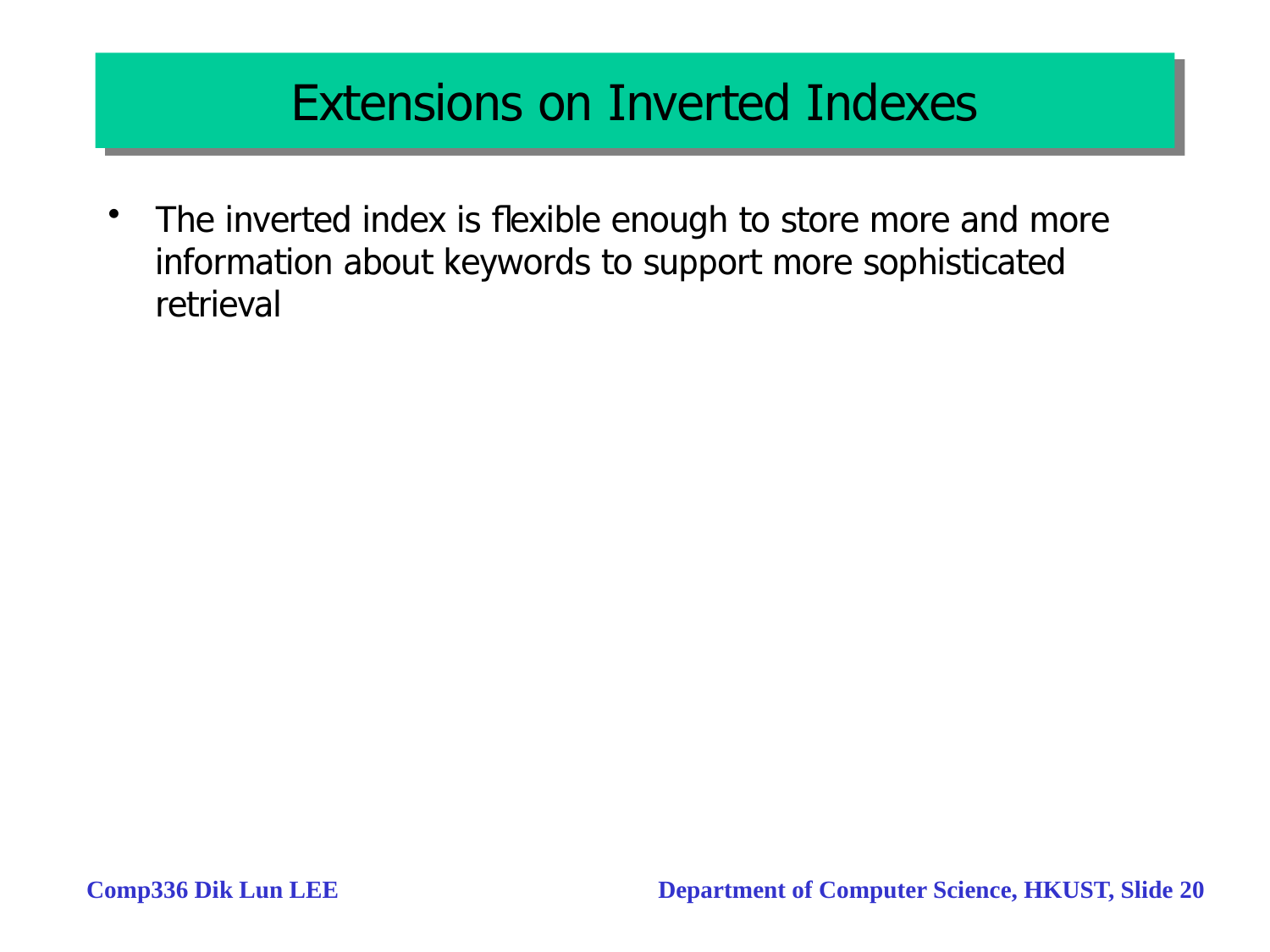

# Extensions on Inverted Indexes
The inverted index is flexible enough to store more and more information about keywords to support more sophisticated retrieval
Comp336 Dik Lun LEE                                                    Department of Computer Science, HKUST, Slide 20